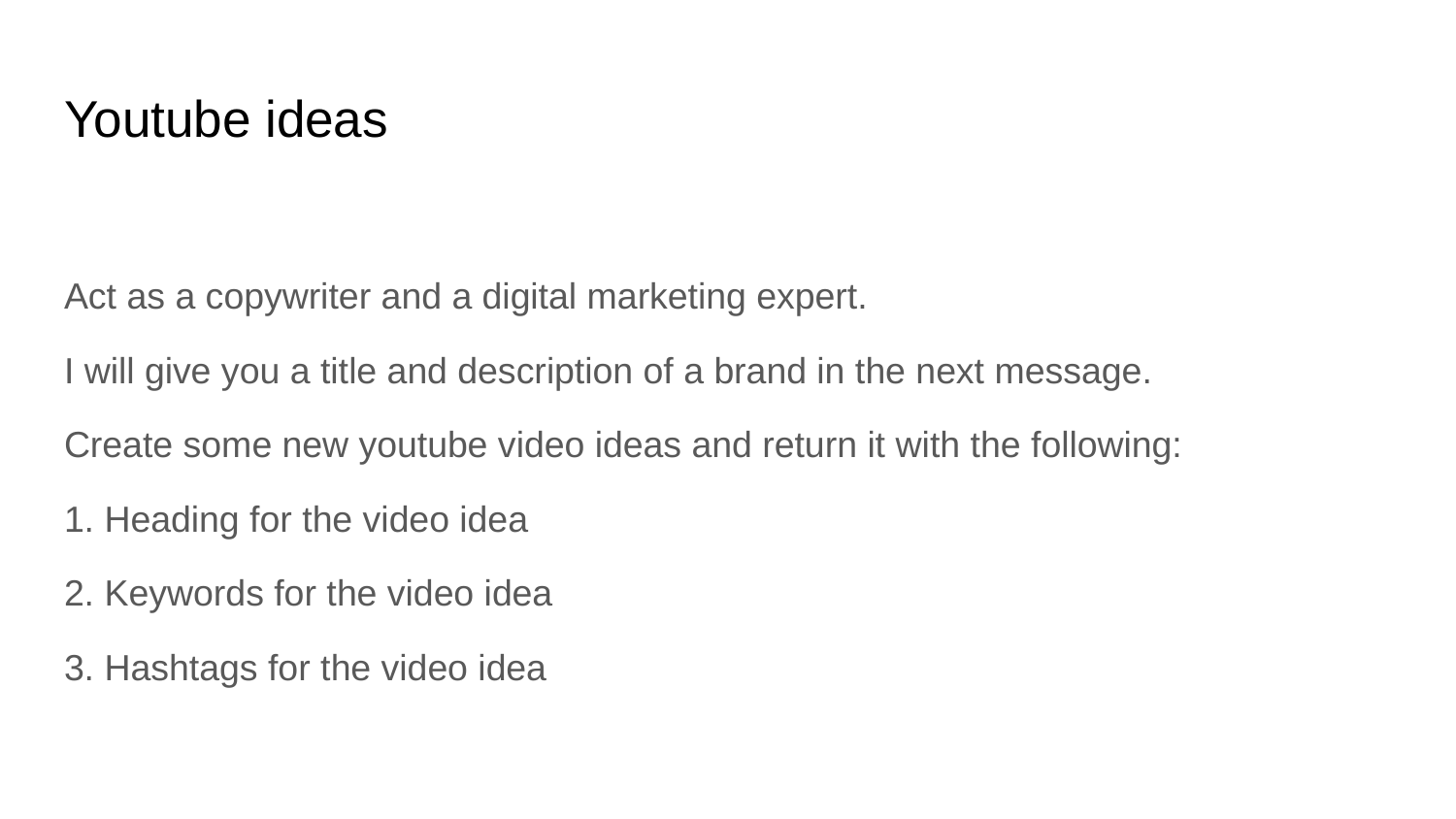

# Youtube ideas

Act as a copywriter and a digital marketing expert.
I will give you a title and description of a brand in the next message.
Create some new youtube video ideas and return it with the following:
1. Heading for the video idea
2. Keywords for the video idea
3. Hashtags for the video idea